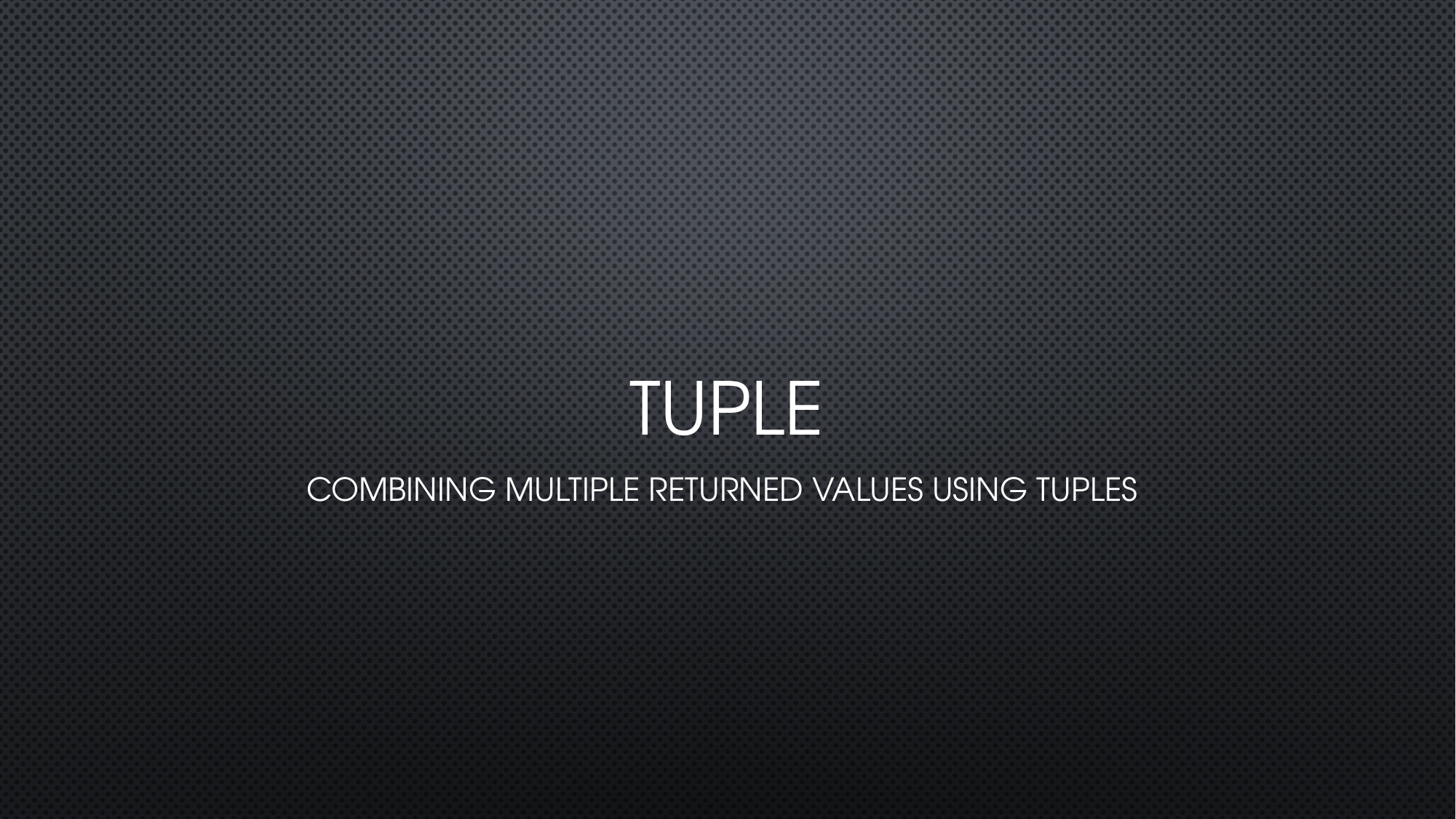

# Tuple
Combining multiple returned values using tuples